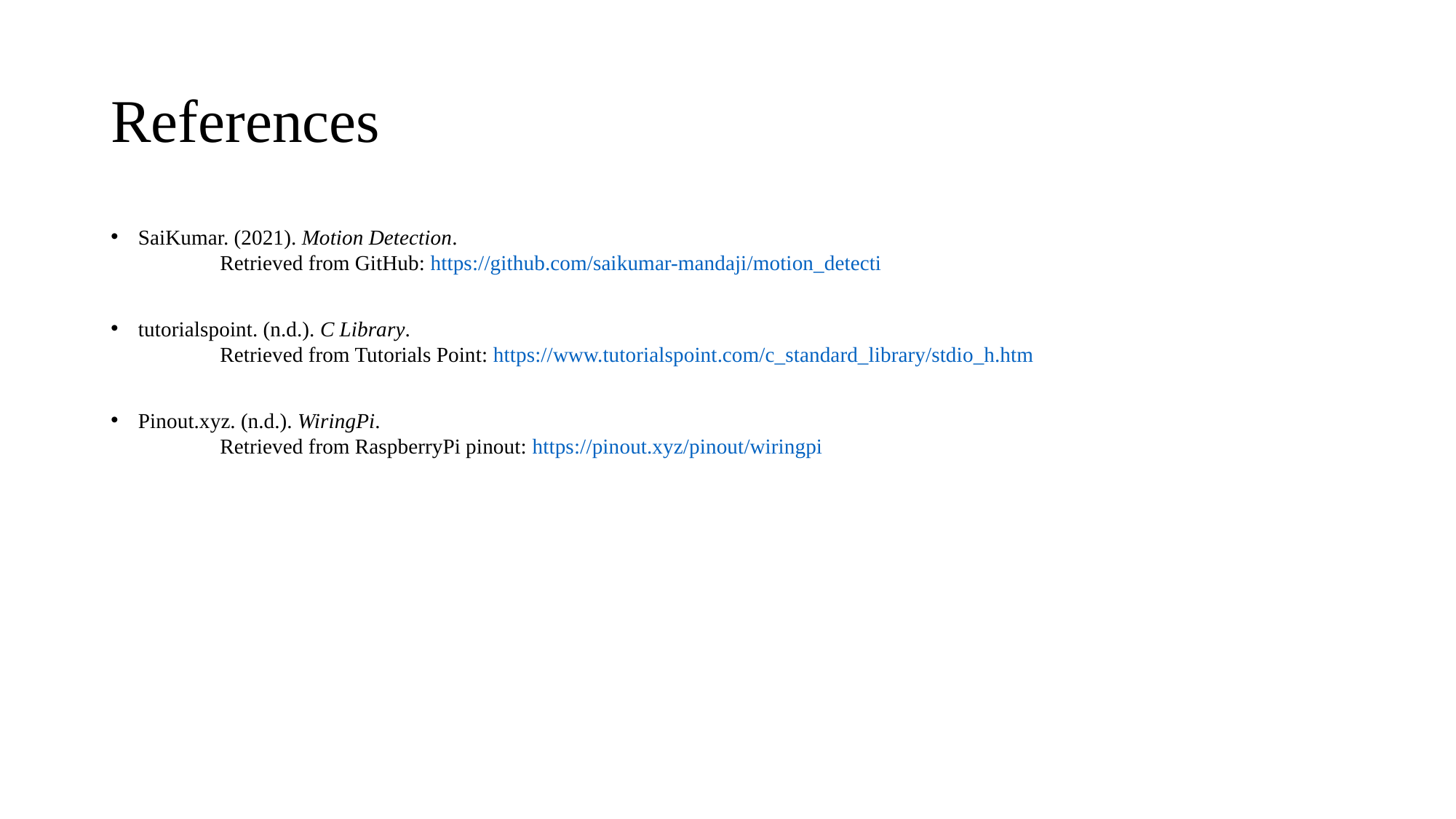

# References
SaiKumar. (2021). Motion Detection.
	Retrieved from GitHub: https://github.com/saikumar-mandaji/motion_detecti

tutorialspoint. (n.d.). C Library.
	Retrieved from Tutorials Point: https://www.tutorialspoint.com/c_standard_library/stdio_h.htm

Pinout.xyz. (n.d.). WiringPi.
	Retrieved from RaspberryPi pinout: https://pinout.xyz/pinout/wiringpi